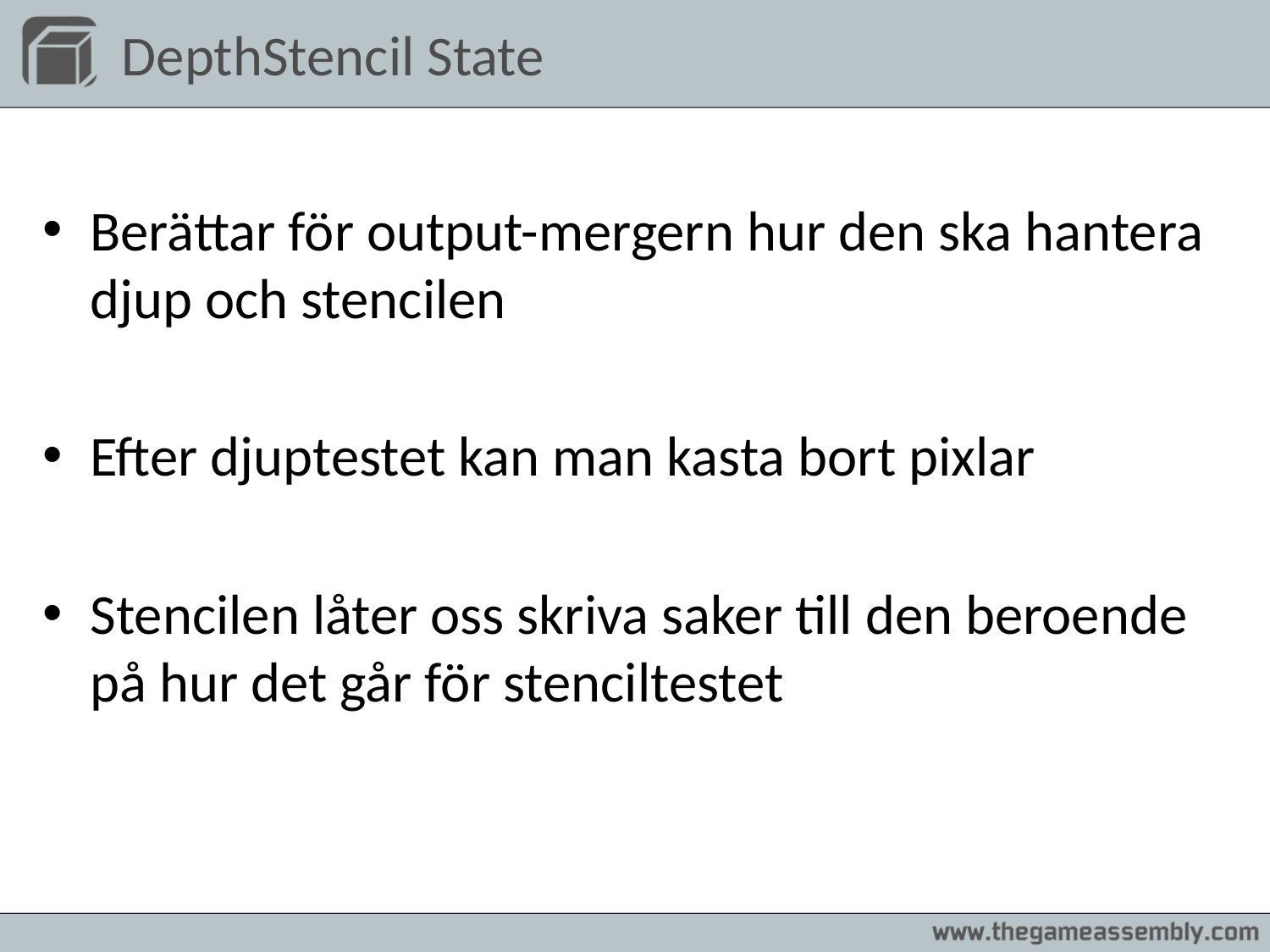

# DepthStencil State

Berättar för output-mergern hur den ska hantera djup och stencilen

Efter djuptestet kan man kasta bort pixlar

Stencilen låter oss skriva saker till den beroende på hur det går för stenciltestet